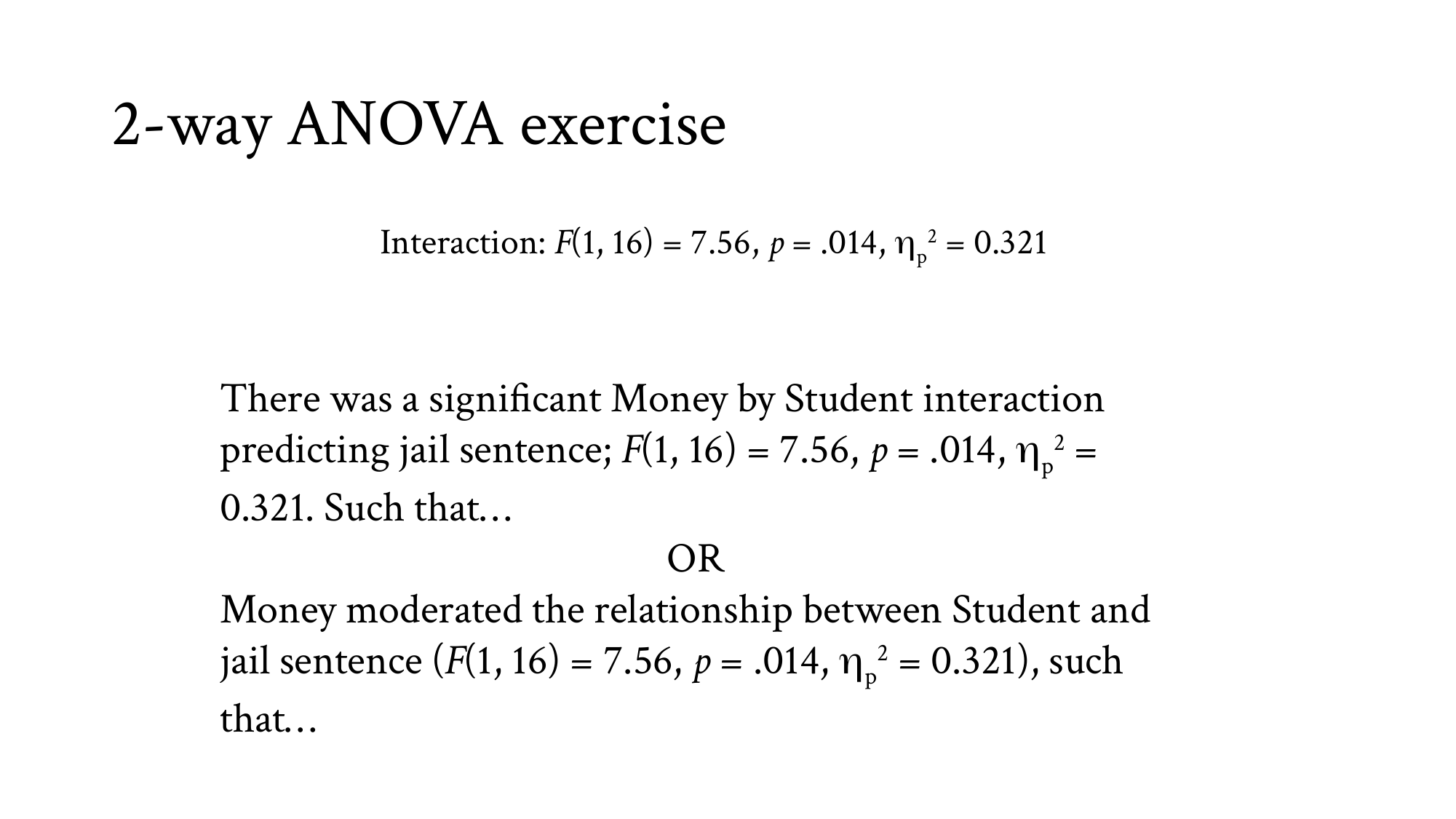

# 2-way ANOVA exercise
Interaction: F(1, 16) = 7.56, p = .014, ηp2 = 0.321

There was a significant Money by Student interaction predicting jail sentence; F(1, 16) = 7.56, p = .014, ηp2 = 0.321. Such that…
OR
Money moderated the relationship between Student and jail sentence (F(1, 16) = 7.56, p = .014, ηp2 = 0.321), such that…